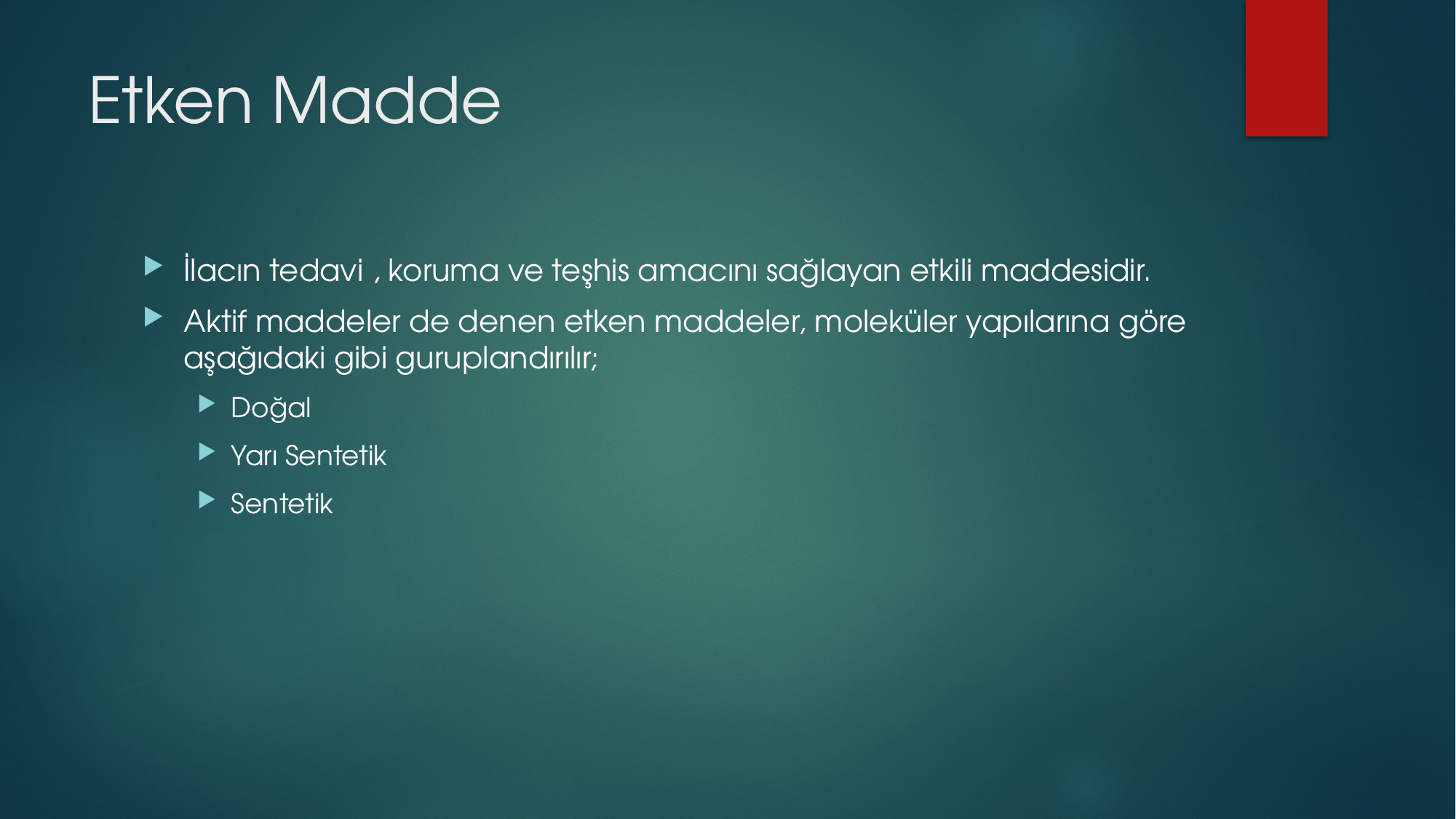

# Etken Madde
İlacın tedavi , koruma ve teşhis amacını sağlayan etkili maddesidir.
Aktif maddeler de denen etken maddeler, moleküler yapılarına göre aşağıdaki gibi guruplandırılır;
Doğal
Yarı Sentetik
Sentetik